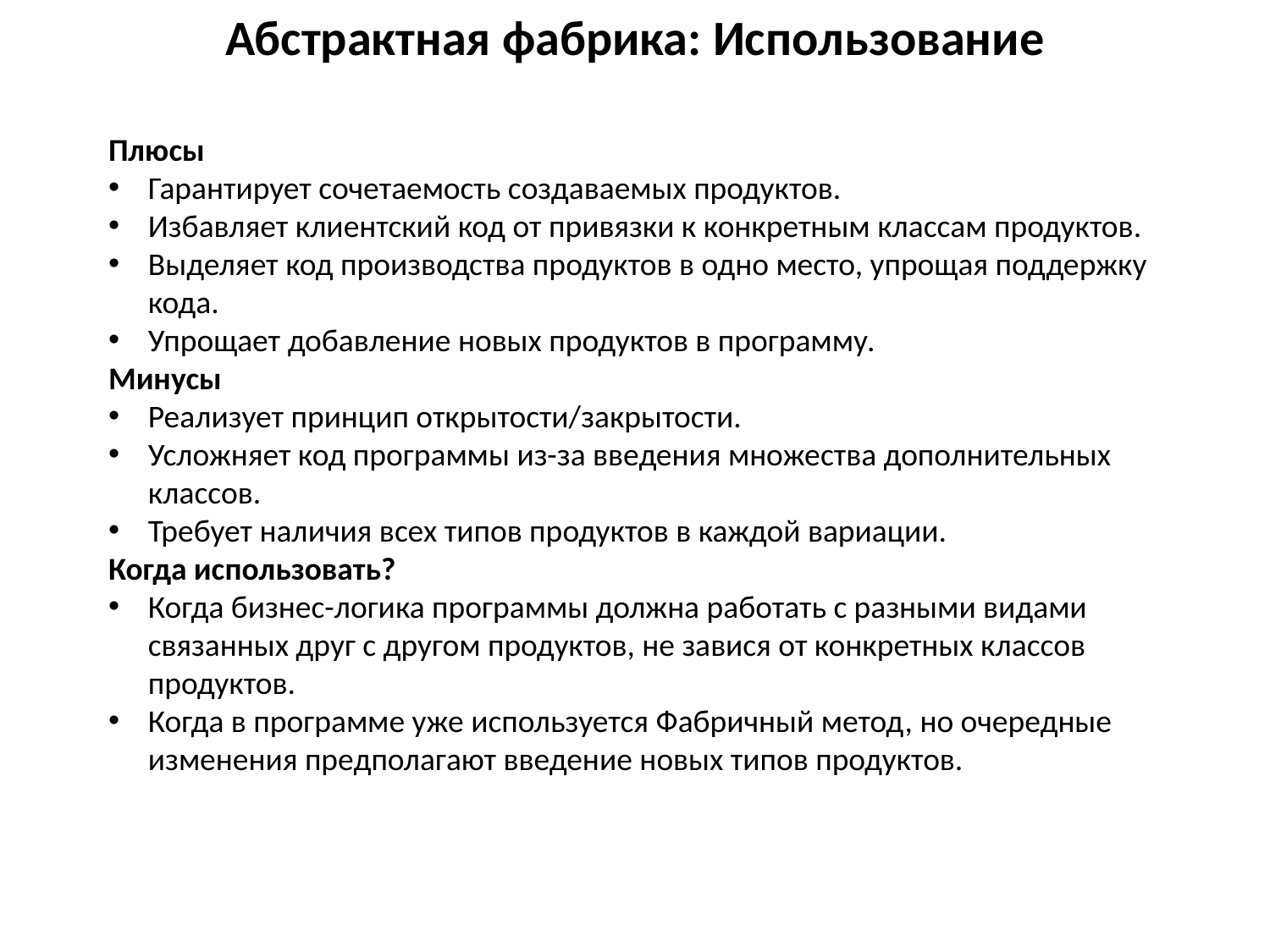

Абстрактная фабрика: Использование
Плюсы
Гарантирует сочетаемость создаваемых продуктов.
Избавляет клиентский код от привязки к конкретным классам продуктов.
Выделяет код производства продуктов в одно место, упрощая поддержку кода.
Упрощает добавление новых продуктов в программу.
Минусы
Реализует принцип открытости/закрытости.
Усложняет код программы из-за введения множества дополнительных классов.
Требует наличия всех типов продуктов в каждой вариации.
Когда использовать?
Когда бизнес-логика программы должна работать с разными видами связанных друг с другом продуктов, не завися от конкретных классов продуктов.
Когда в программе уже используется Фабричный метод, но очередные изменения предполагают введение новых типов продуктов.